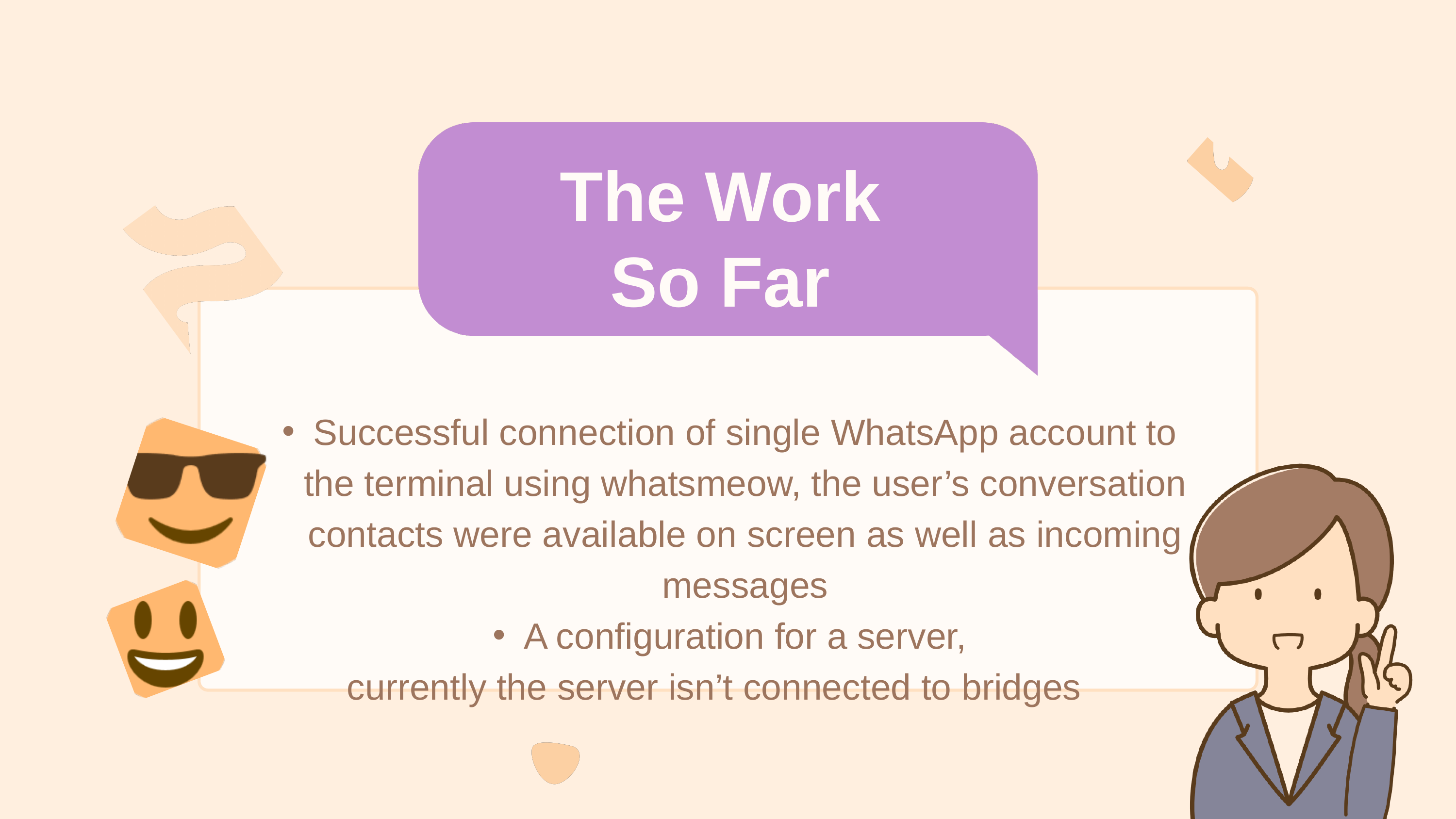

The Work
So Far

Successful connection of single WhatsApp account to the terminal using whatsmeow, the user’s conversation contacts were available on screen as well as incoming messages
A configuration for a server,
currently the server isn’t connected to bridges